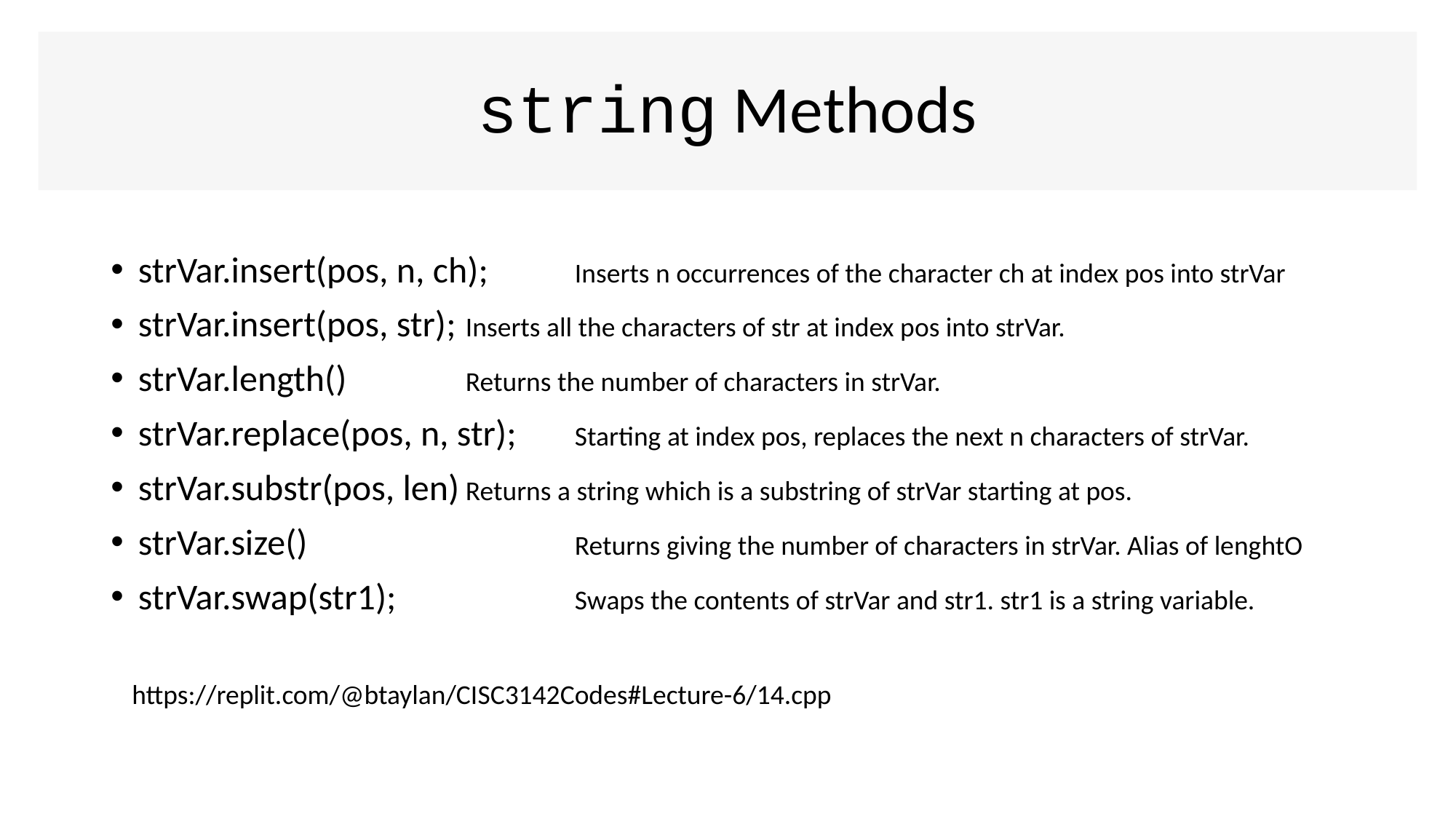

# string Methods
strVar.insert(pos, n, ch);	Inserts n occurrences of the character ch at index pos into strVar
strVar.insert(pos, str);	Inserts all the characters of str at index pos into strVar.
strVar.length()		Returns the number of characters in strVar.
strVar.replace(pos, n, str);	Starting at index pos, replaces the next n characters of strVar.
strVar.substr(pos, len)	Returns a string which is a substring of strVar starting at pos.
strVar.size()			Returns giving the number of characters in strVar. Alias of lenghtO
strVar.swap(str1);		Swaps the contents of strVar and str1. str1 is a string variable.
https://replit.com/@btaylan/CISC3142Codes#Lecture-6/14.cpp